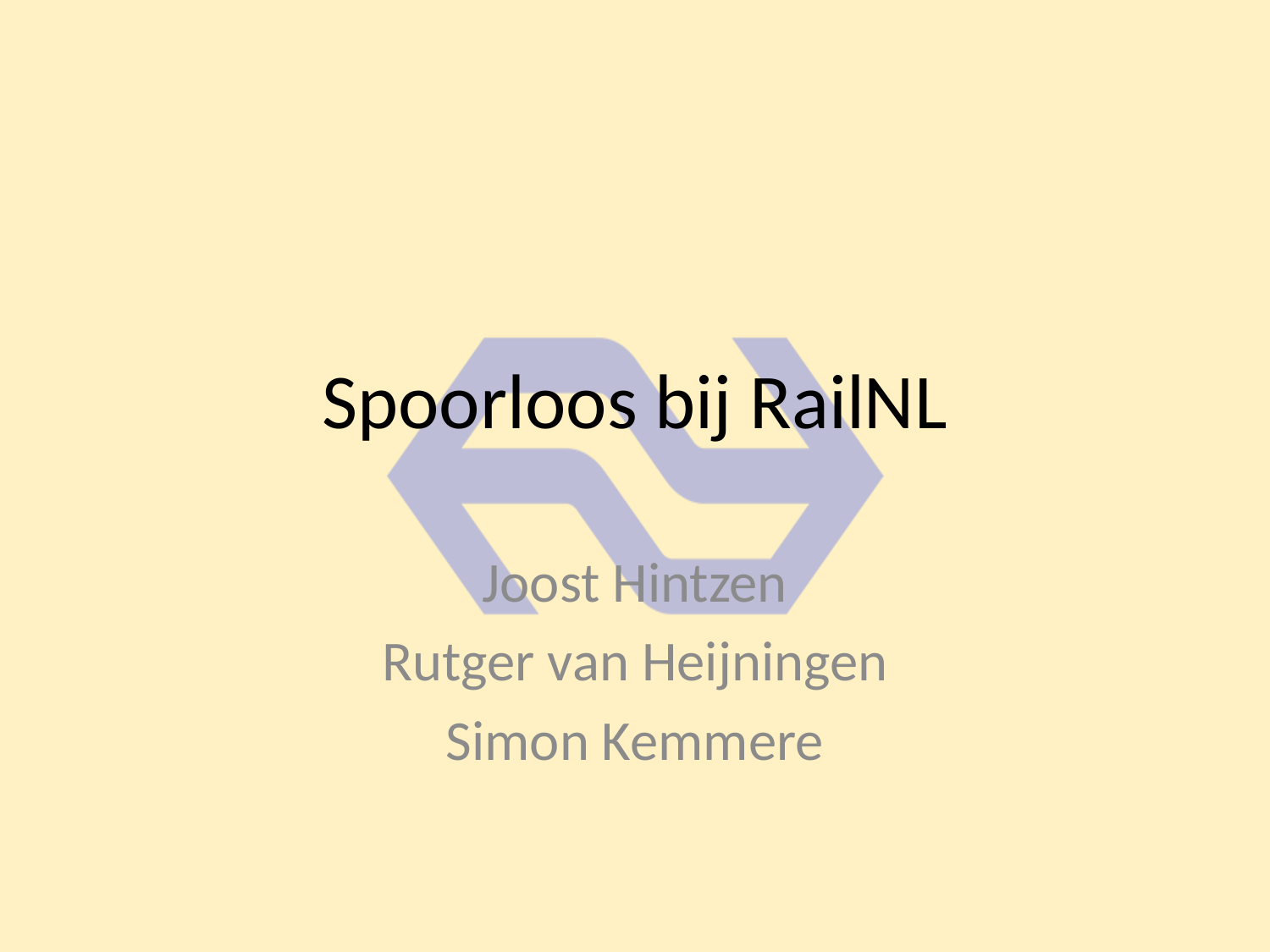

# Spoorloos bij RailNL
Joost Hintzen
Rutger van Heijningen
Simon Kemmere